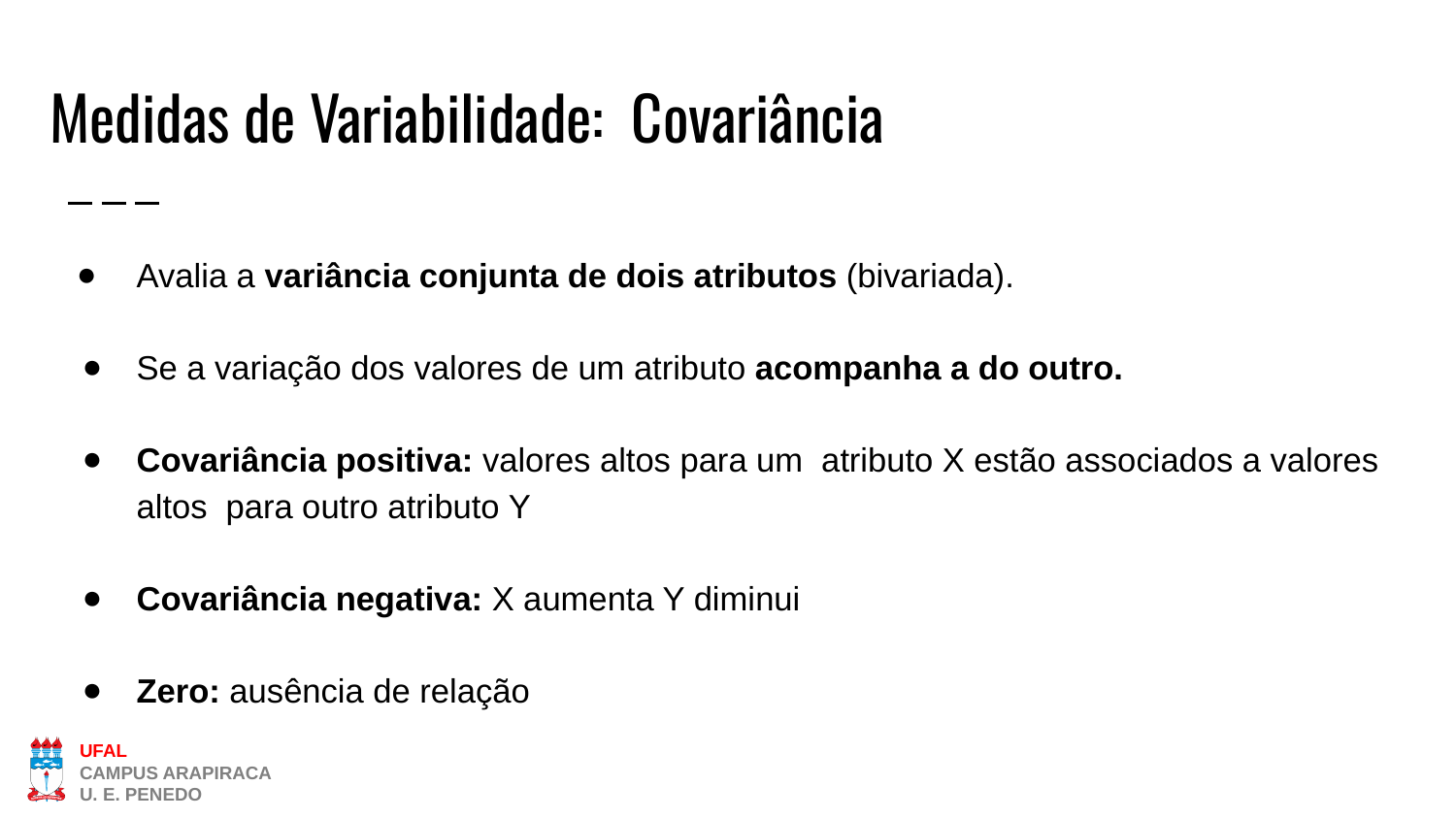

# Medidas de Variabilidade:  Covariância
Avalia a variância conjunta de dois atributos (bivariada).

Se a variação dos valores de um atributo acompanha a do outro.

Covariância positiva: valores altos para um  atributo X estão associados a valores altos  para outro atributo Y

Covariância negativa: X aumenta Y diminui

Zero: ausência de relação